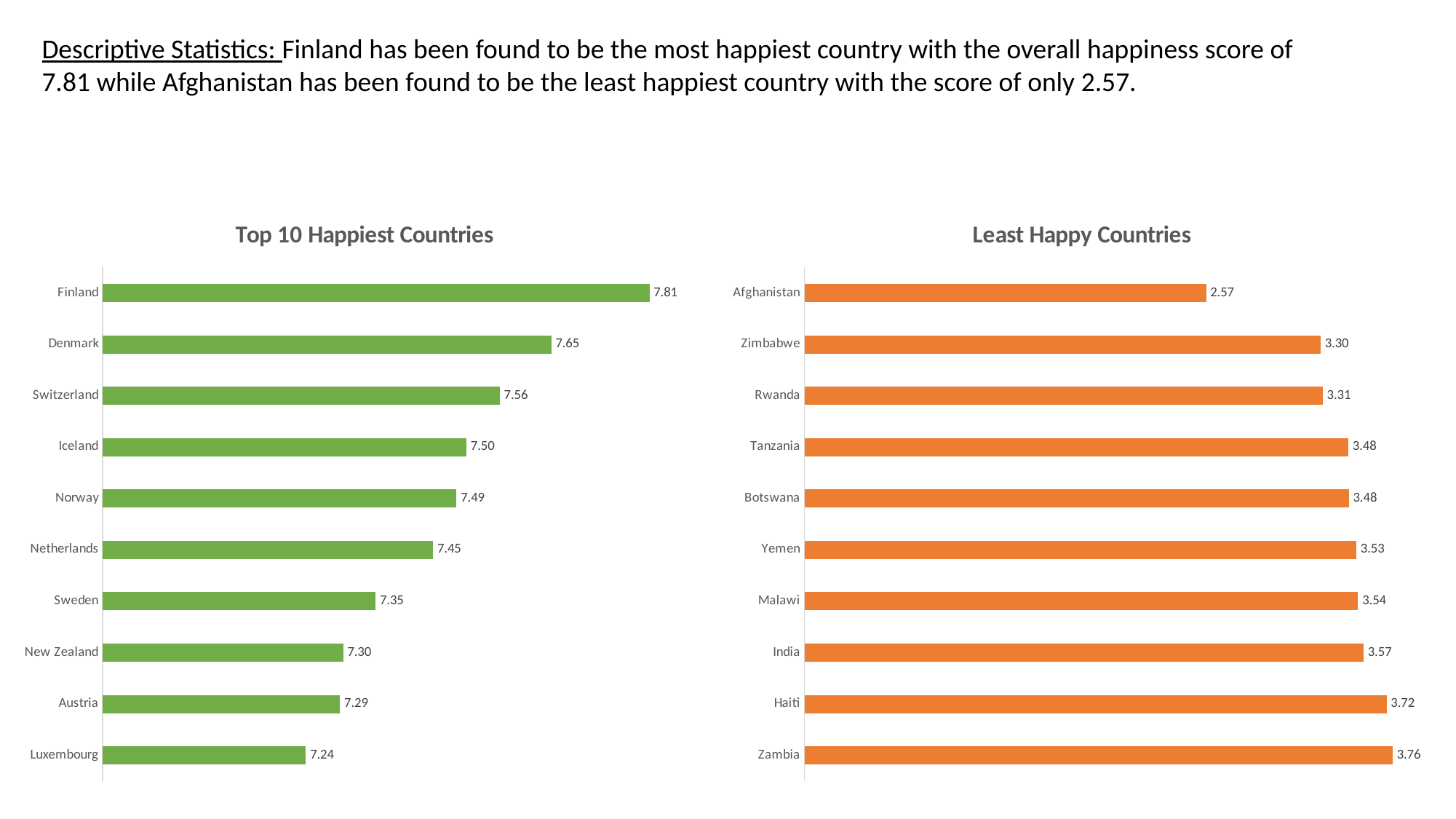

Descriptive Statistics: Finland has been found to be the most happiest country with the overall happiness score of 7.81 while Afghanistan has been found to be the least happiest country with the score of only 2.57.

### Chart: Least Happy Countries

| Category |  |
|---|---|
| Zambia | 3.759399891 |
| Haiti | 3.720799923 |
| India | 3.573299885 |
| Malawi | 3.538000107 |
| Yemen | 3.527400017 |
| Botswana | 3.478899956 |
| Tanzania | 3.476200104 |
| Rwanda | 3.312299967 |
| Zimbabwe | 3.299200058 |
| Afghanistan | 2.566900015 |

### Chart: Top 10 Happiest Countries

| Category |  |
|---|---|
| Finland | 7.808700085 |
| Denmark | 7.645599842 |
| Switzerland | 7.559899807 |
| Iceland | 7.504499912 |
| Norway | 7.487999916 |
| Netherlands | 7.448900223 |
| Sweden | 7.353499889 |
| New Zealand | 7.29960012399999 |
| Austria | 7.294199944 |
| Luxembourg | 7.237500191 |